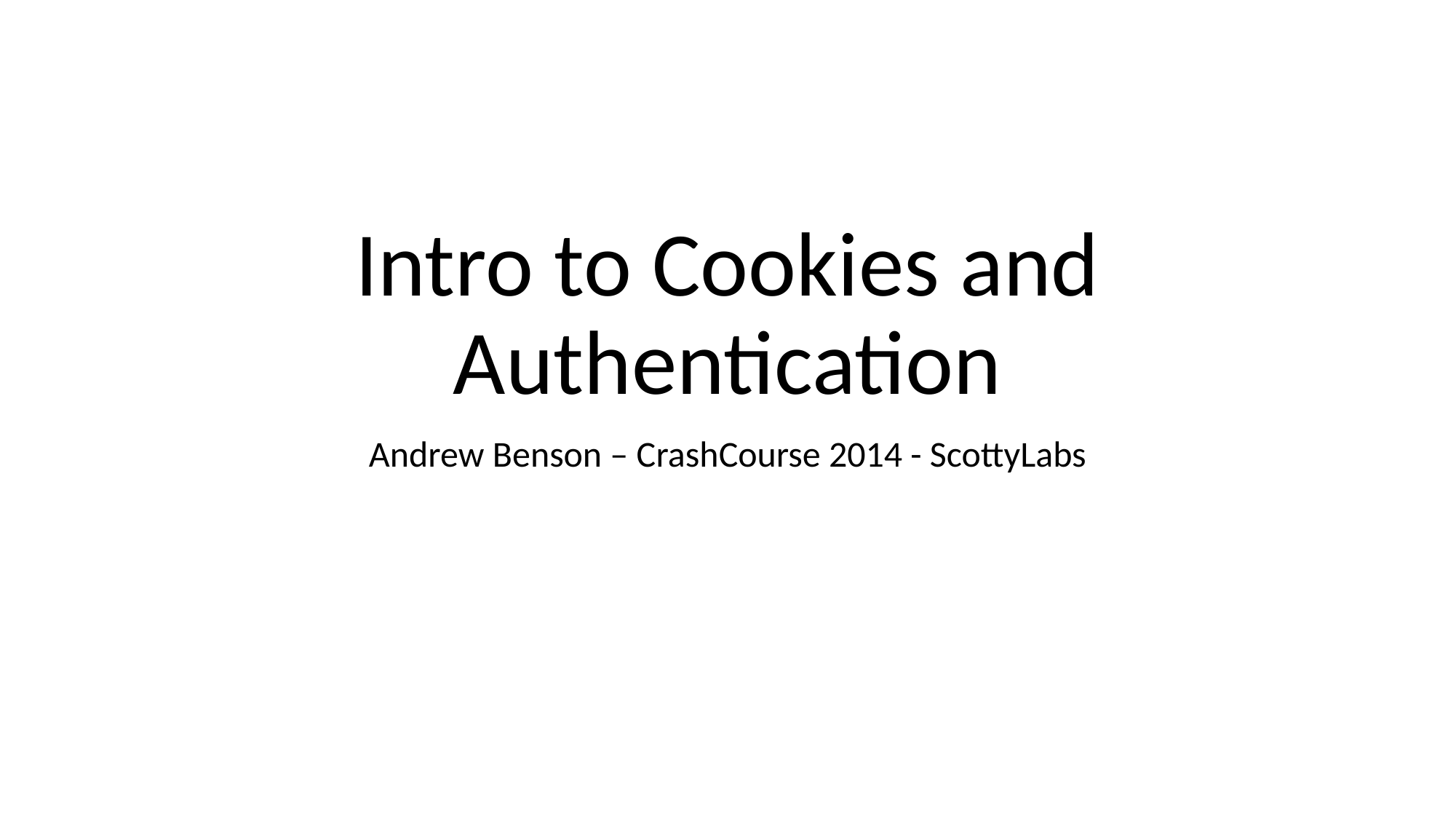

# Intro to Cookies and Authentication
Andrew Benson – CrashCourse 2014 - ScottyLabs